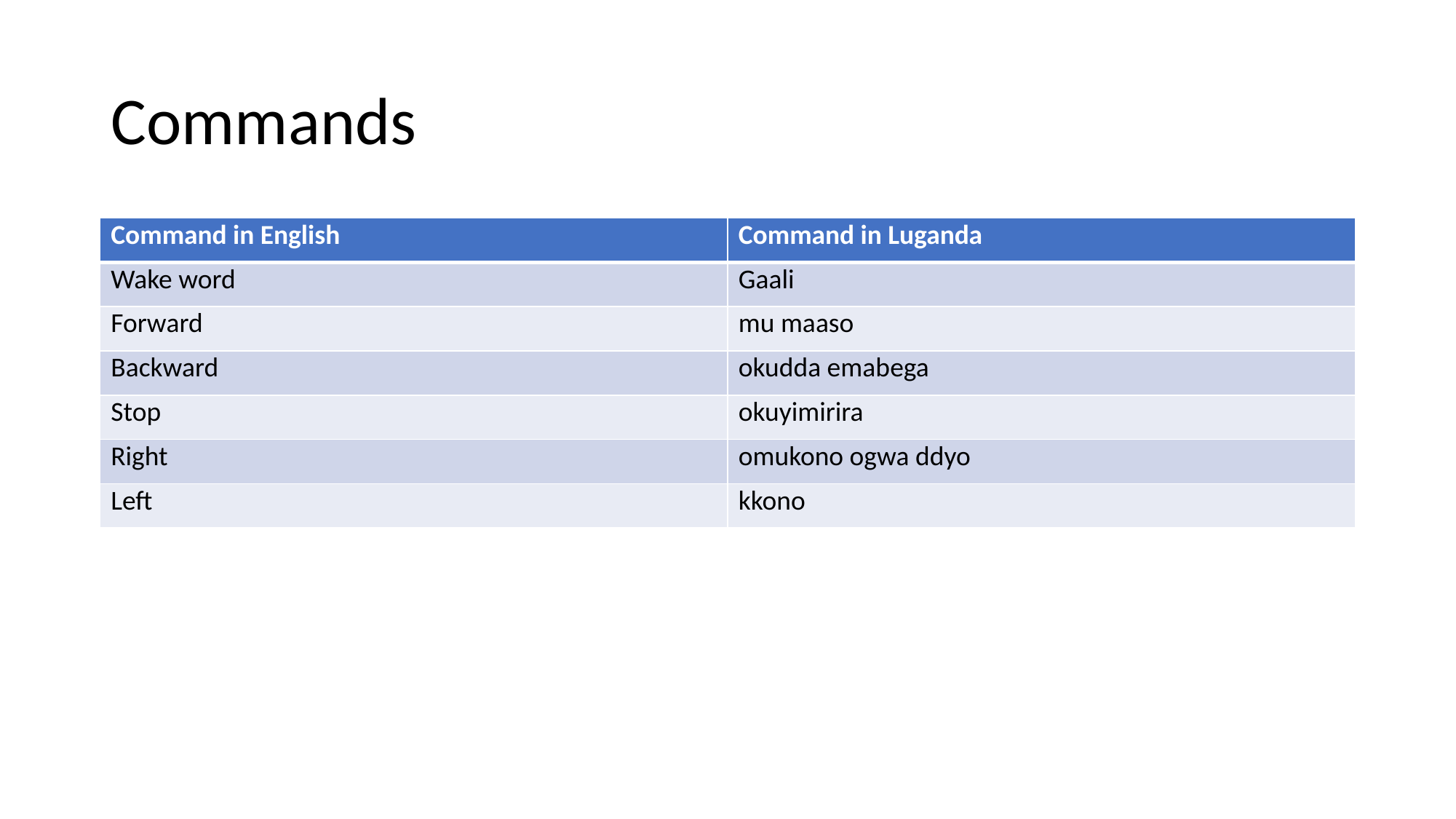

# Commands
| Command in English | Command in Luganda |
| --- | --- |
| Wake word | Gaali |
| Forward | mu maaso |
| Backward | okudda emabega |
| Stop | okuyimirira |
| Right | omukono ogwa ddyo |
| Left | kkono |